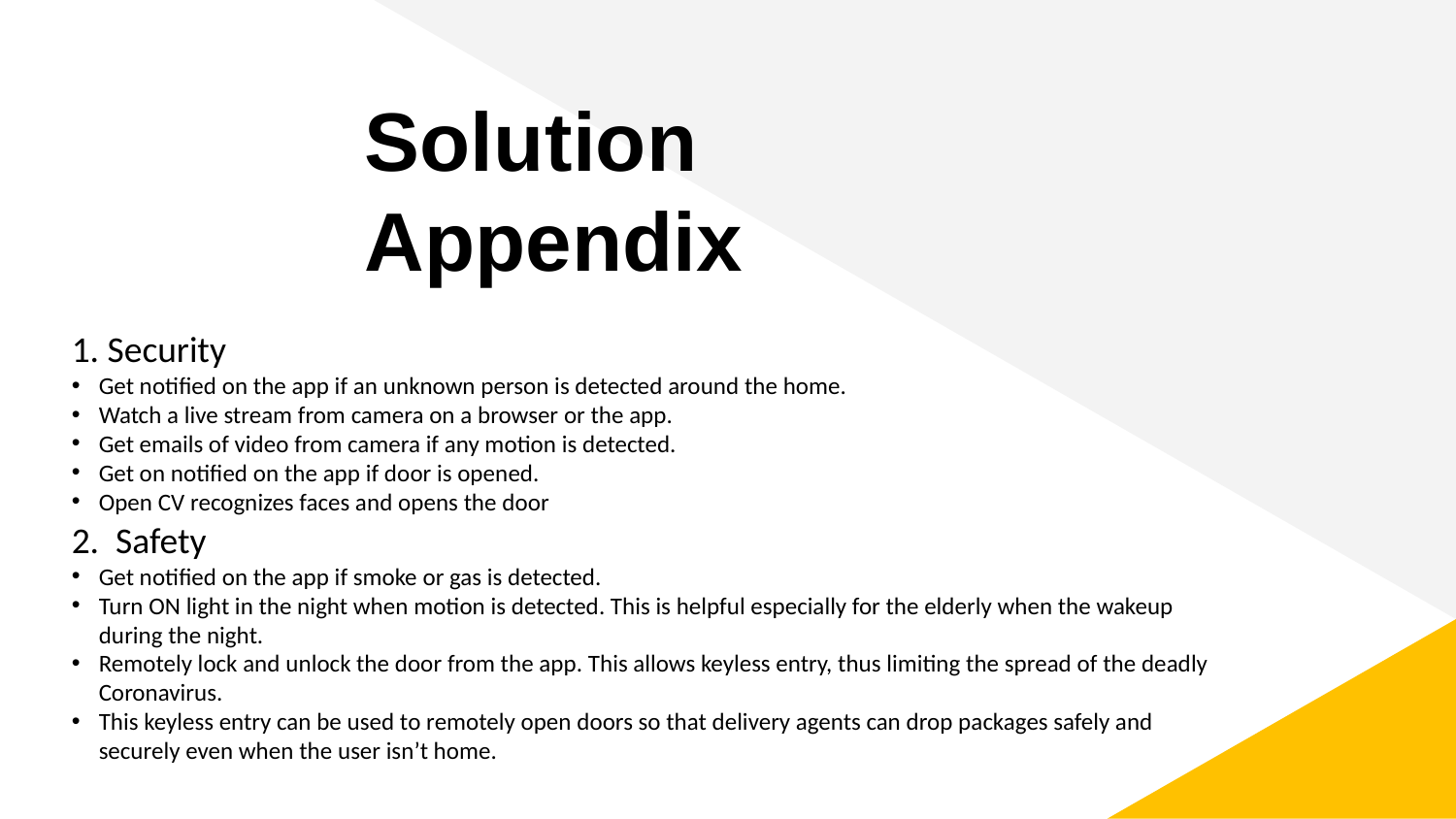

# Solution Appendix
1. Security
Get notified on the app if an unknown person is detected around the home.
Watch a live stream from camera on a browser or the app.
Get emails of video from camera if any motion is detected.
Get on notified on the app if door is opened.
Open CV recognizes faces and opens the door
2.  Safety
Get notified on the app if smoke or gas is detected.
Turn ON light in the night when motion is detected. This is helpful especially for the elderly when the wakeup during the night.
Remotely lock and unlock the door from the app. This allows keyless entry, thus limiting the spread of the deadly Coronavirus.
This keyless entry can be used to remotely open doors so that delivery agents can drop packages safely and securely even when the user isn’t home.